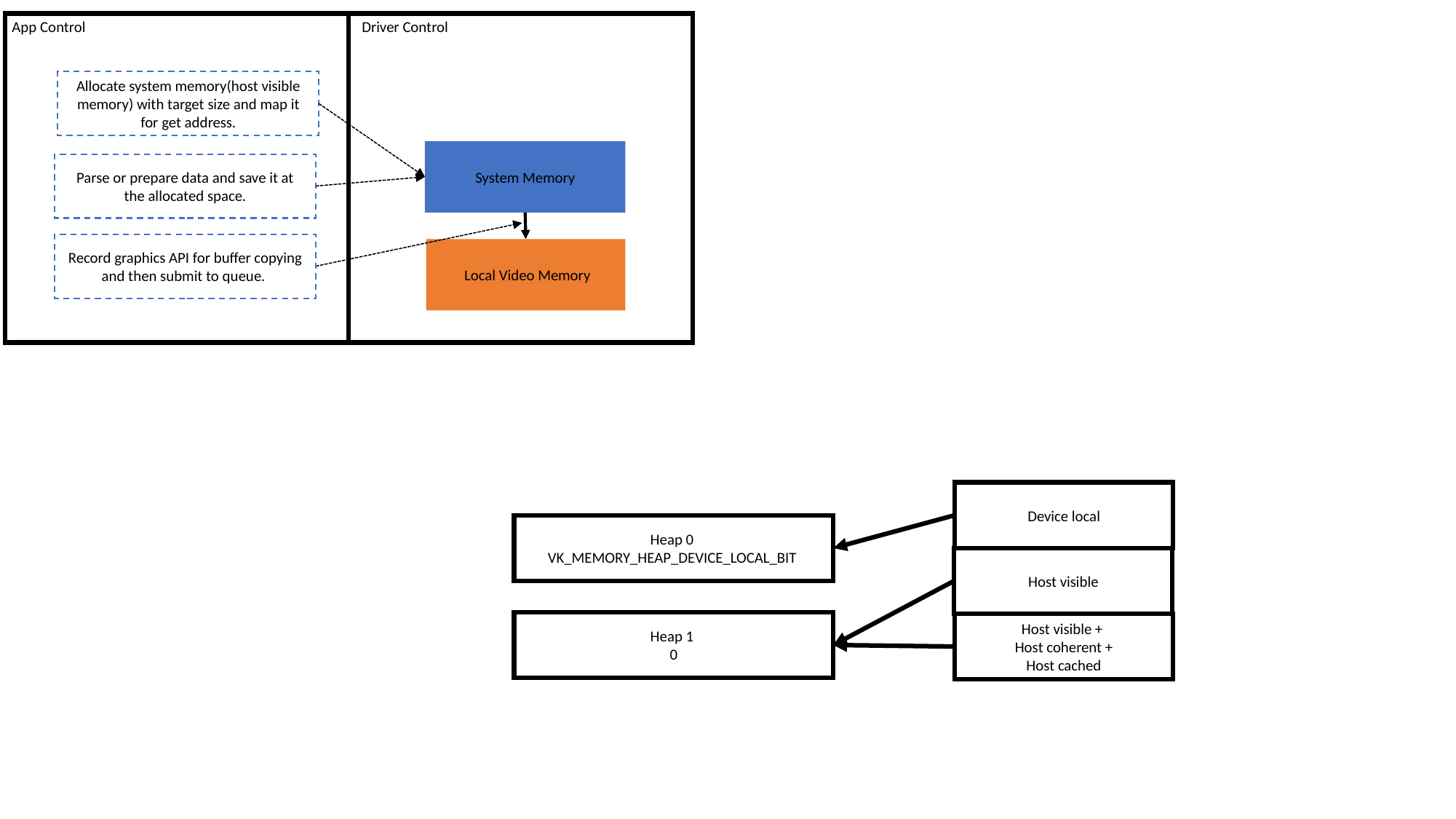

App Control
Driver Control

Allocate system memory(host visible memory) with target size and map it for get address.
System Memory
Parse or prepare data and save it at the allocated space.
Record graphics API for buffer copying and then submit to queue.
 Local Video Memory
Device local
Heap 0
VK_MEMORY_HEAP_DEVICE_LOCAL_BIT
Host visible
Heap 1
0
Host visible +
Host coherent +
Host cached